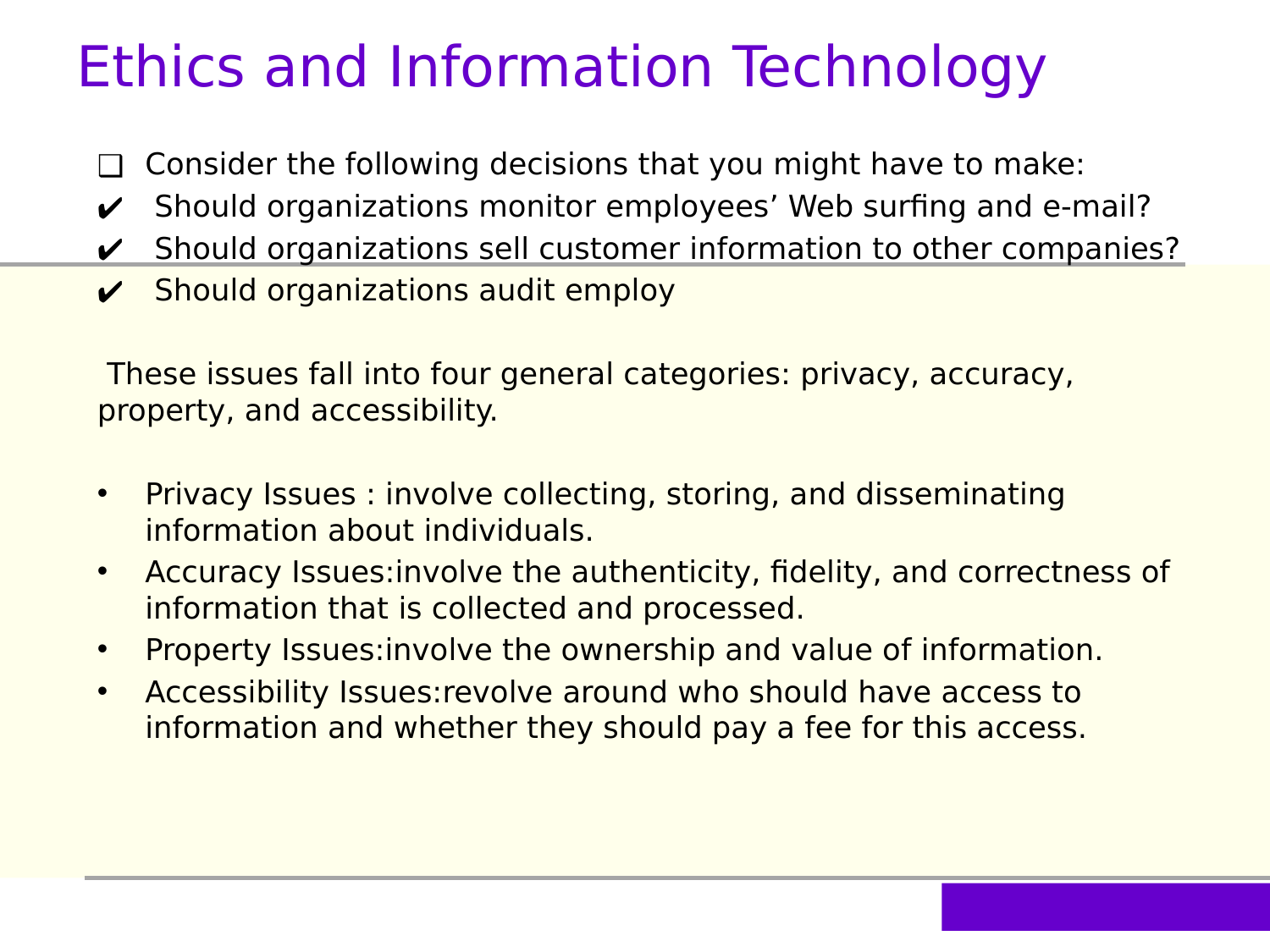

Ethics and Information Technology
Consider the following decisions that you might have to make:
 Should organizations monitor employees’ Web surfing and e-mail?
 Should organizations sell customer information to other companies?
 Should organizations audit employ

 These issues fall into four general categories: privacy, accuracy, property, and accessibility.

Privacy Issues : involve collecting, storing, and disseminating information about individuals.
Accuracy Issues:involve the authenticity, fidelity, and correctness of information that is collected and processed.
Property Issues:involve the ownership and value of information.
Accessibility Issues:revolve around who should have access to information and whether they should pay a fee for this access.